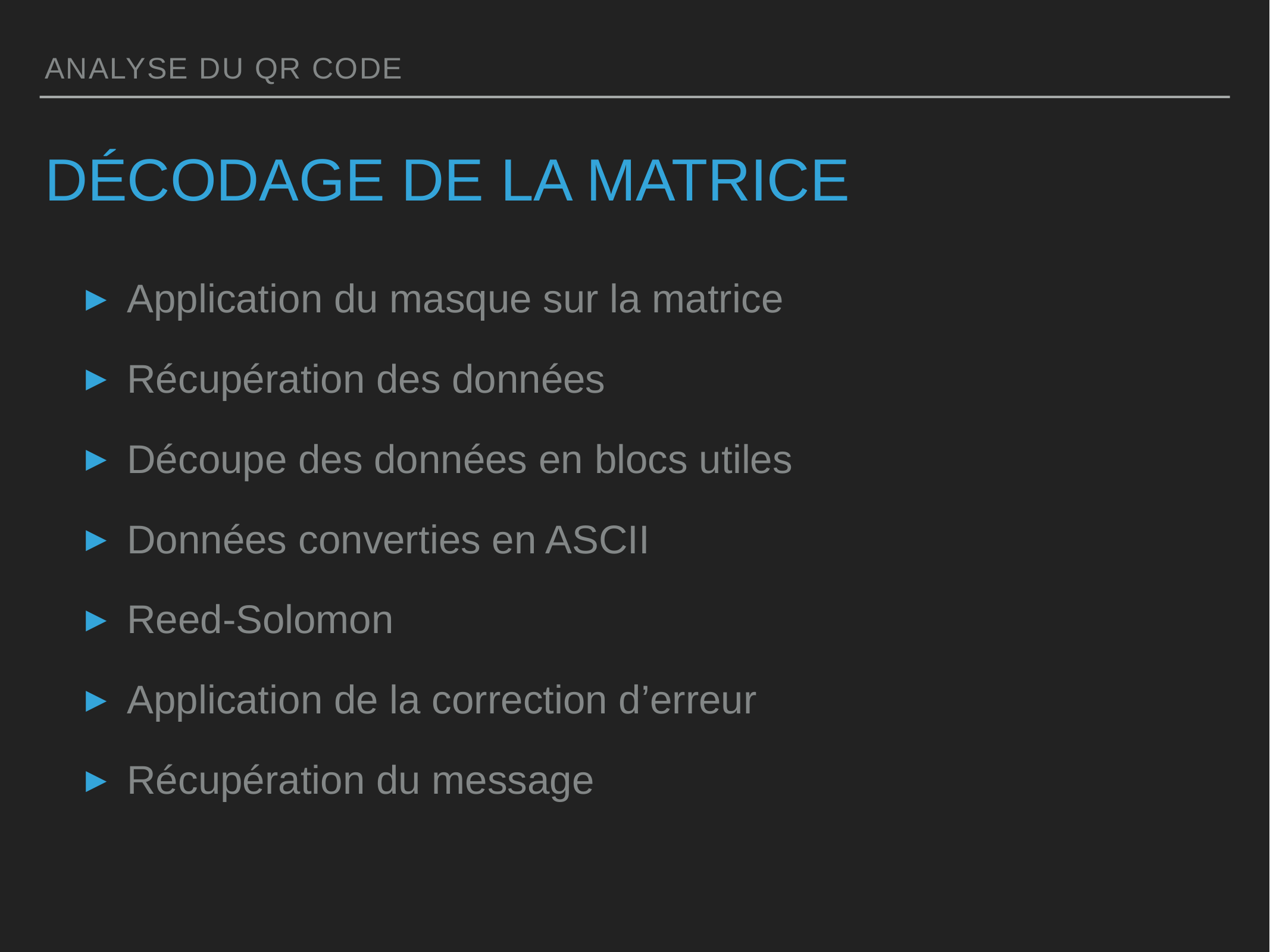

analyse du qr code
# Décodage de la matrice
Application du masque sur la matrice
Récupération des données
Découpe des données en blocs utiles
Données converties en ASCII
Reed-Solomon
Application de la correction d’erreur
Récupération du message